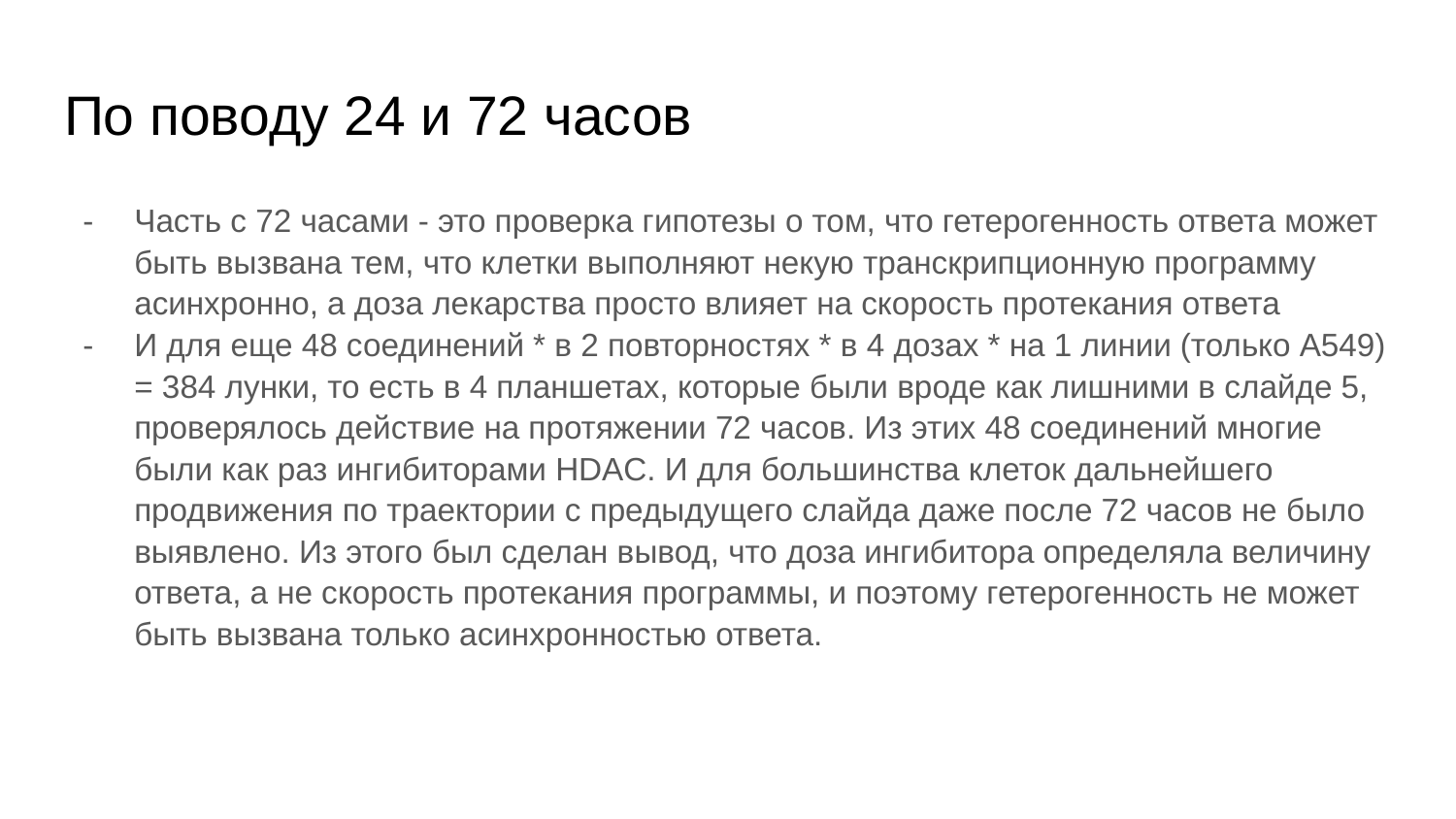

# По поводу 24 и 72 часов
Часть с 72 часами - это проверка гипотезы о том, что гетерогенность ответа может быть вызвана тем, что клетки выполняют некую транскрипционную программу асинхронно, а доза лекарства просто влияет на скорость протекания ответа
И для еще 48 соединений * в 2 повторностях * в 4 дозах * на 1 линии (только А549) = 384 лунки, то есть в 4 планшетах, которые были вроде как лишними в слайде 5, проверялось действие на протяжении 72 часов. Из этих 48 соединений многие были как раз ингибиторами HDAC. И для большинства клеток дальнейшего продвижения по траектории с предыдущего слайда даже после 72 часов не было выявлено. Из этого был сделан вывод, что доза ингибитора определяла величину ответа, а не скорость протекания программы, и поэтому гетерогенность не может быть вызвана только асинхронностью ответа.